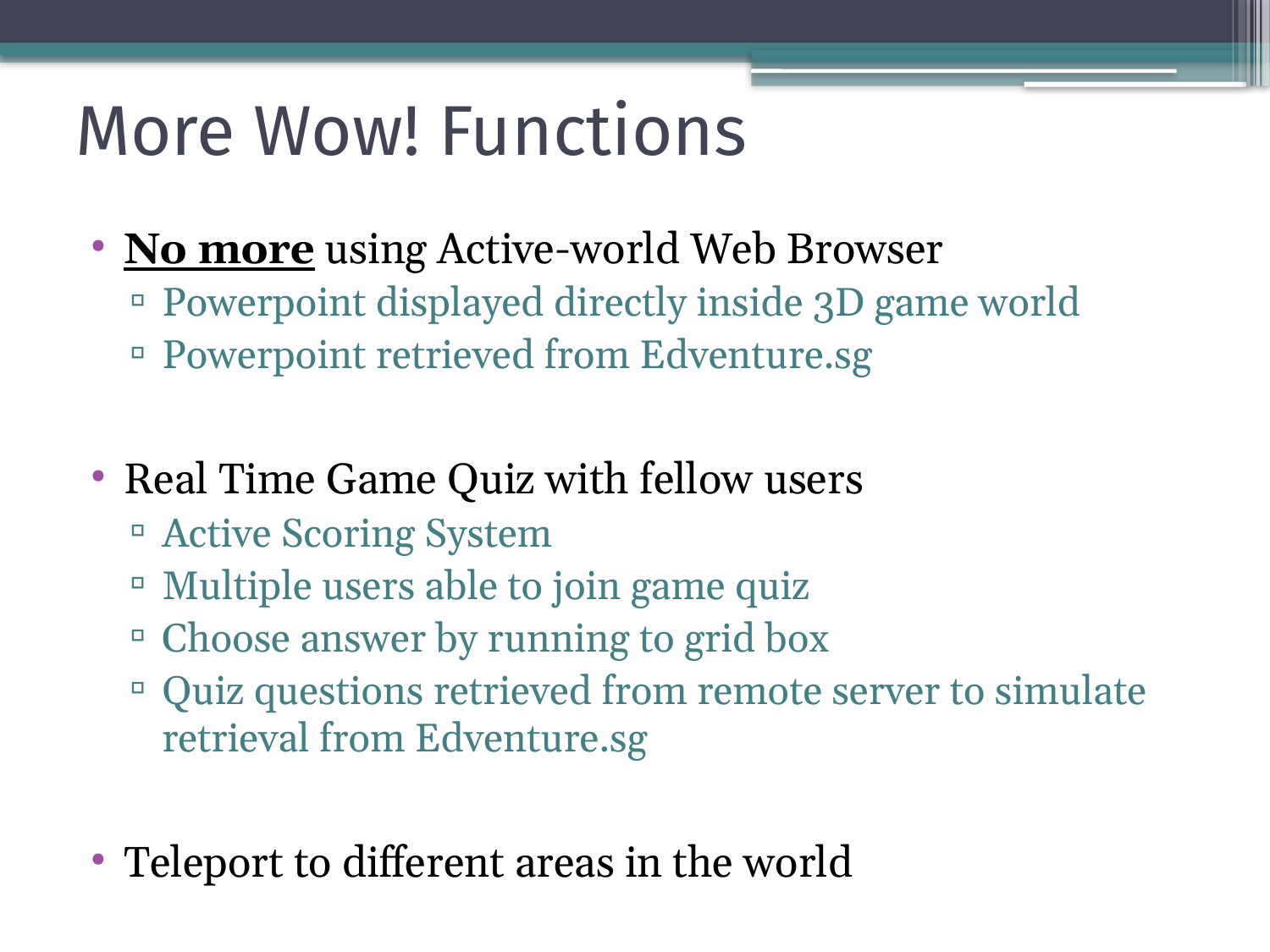

# More Wow! Functions
No more using Active-world Web Browser
Powerpoint displayed directly inside 3D game world
Powerpoint retrieved from Edventure.sg

Real Time Game Quiz with fellow users
Active Scoring System
Multiple users able to join game quiz
Choose answer by running to grid box
Quiz questions retrieved from remote server to simulate retrieval from Edventure.sg

Teleport to different areas in the world